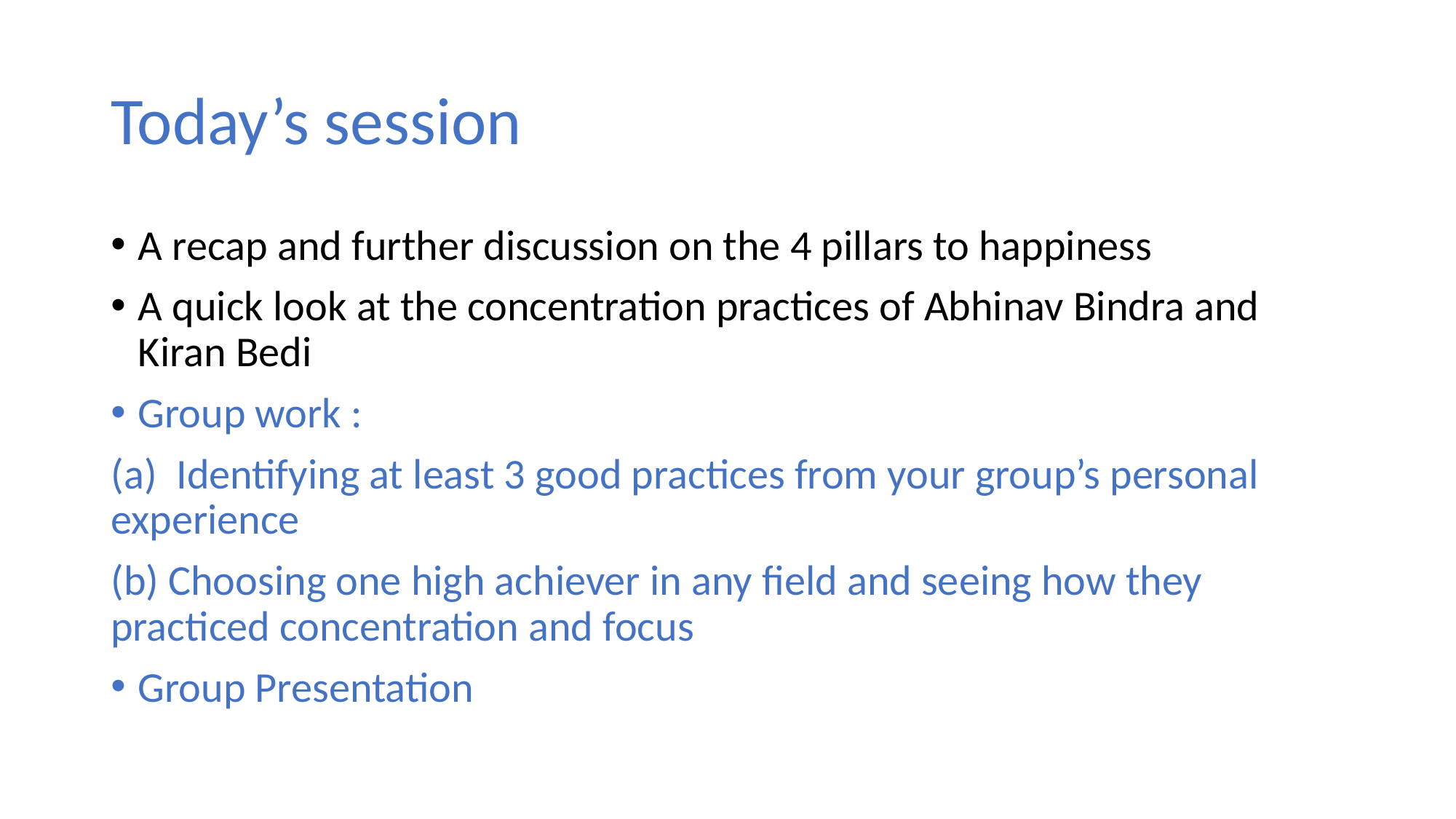

# Today’s session
A recap and further discussion on the 4 pillars to happiness
A quick look at the concentration practices of Abhinav Bindra and Kiran Bedi
Group work :
(a)  Identifying at least 3 good practices from your group’s personal experience
(b) Choosing one high achiever in any field and seeing how they practiced concentration and focus
Group Presentation